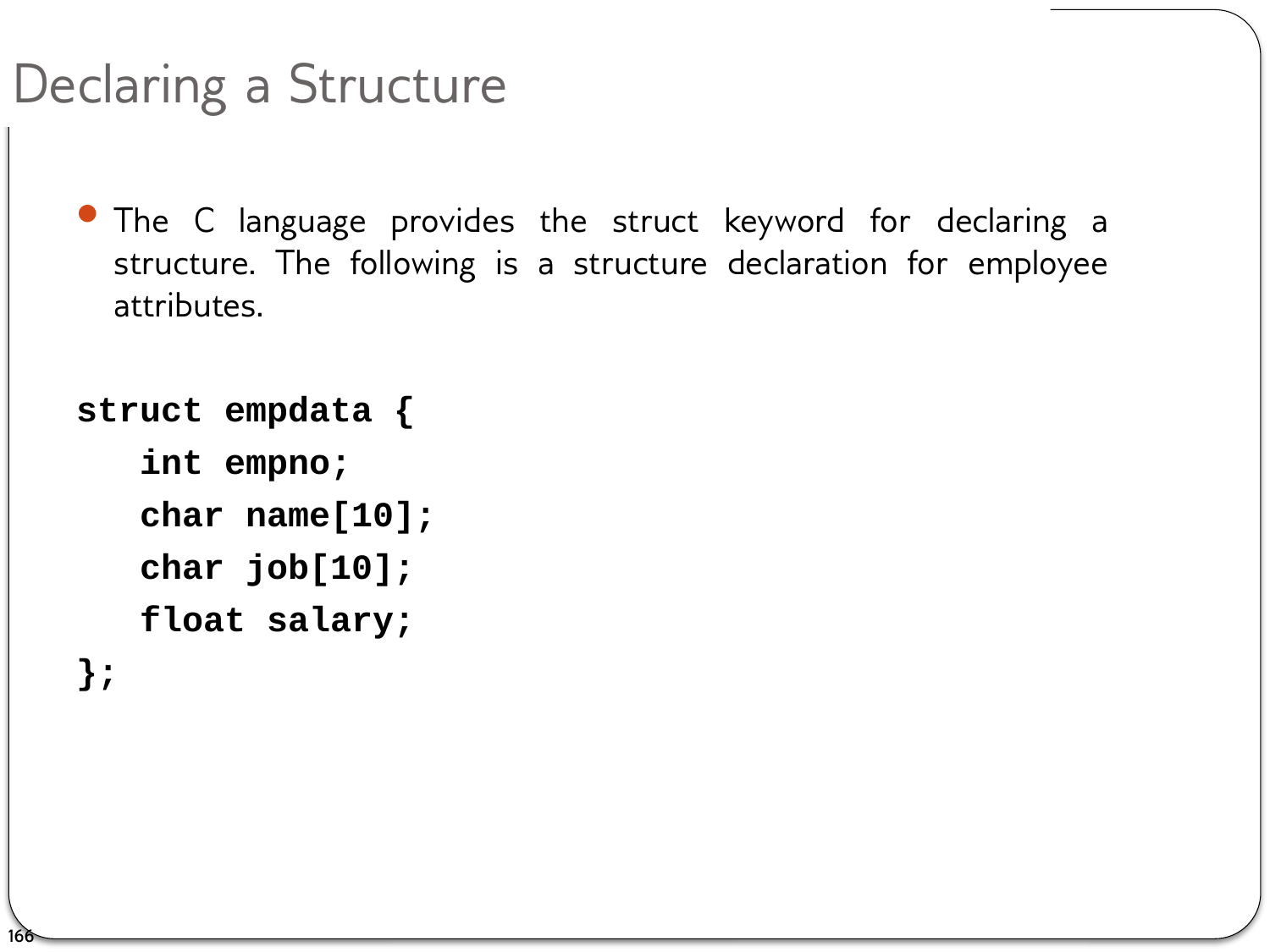

# Declaring a Structure
The C language provides the struct keyword for declaring a structure. The following is a structure declaration for employee attributes.

struct empdata {
   int empno;
   char name[10];
   char job[10];
   float salary;
};